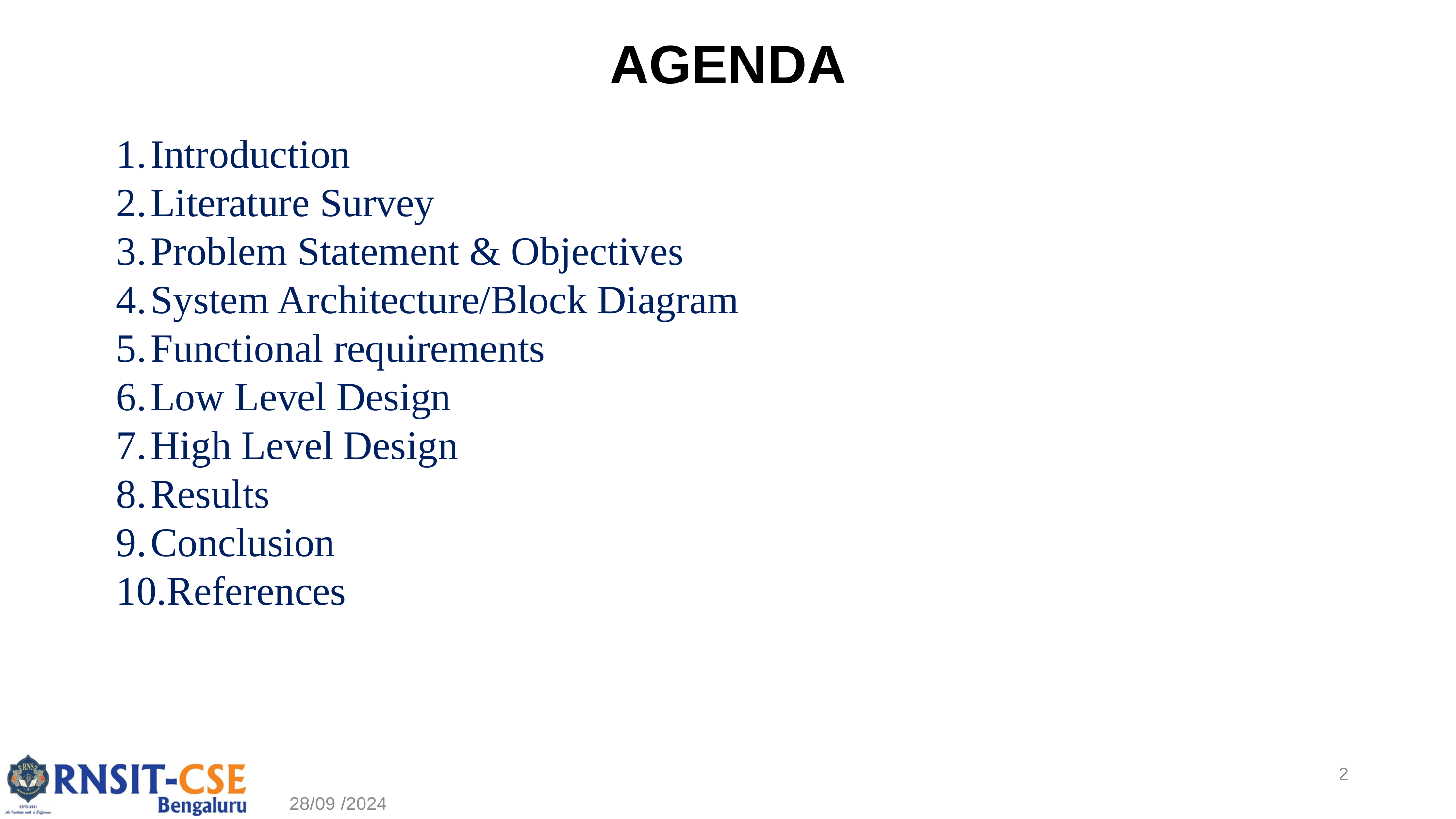

AGENDA
Introduction
Literature Survey
Problem Statement & Objectives
System Architecture/Block Diagram
Functional requirements
Low Level Design
High Level Design
Results
Conclusion
References

2
 28/09 /2024